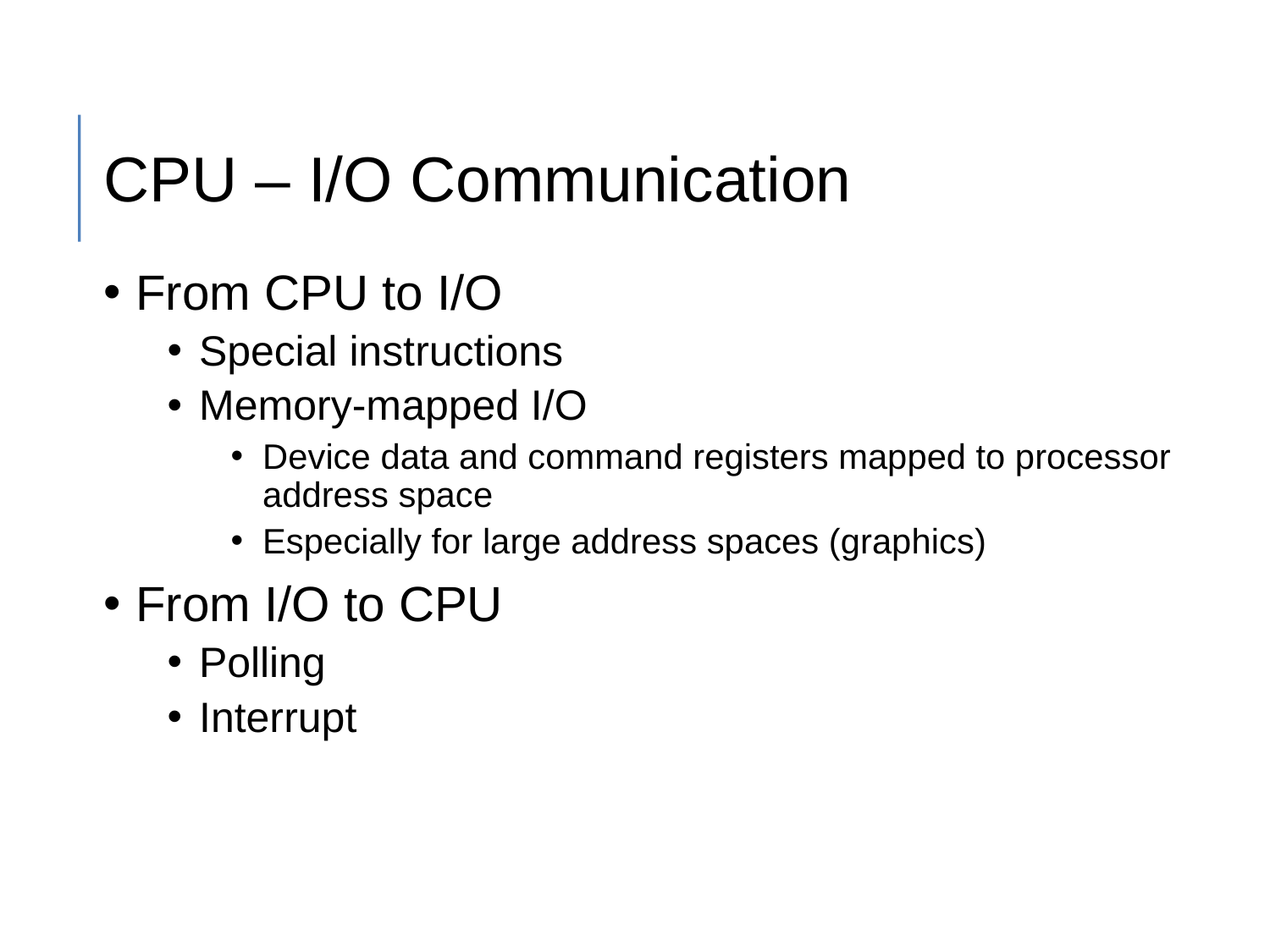

# CPU – I/O Communication
From CPU to I/O
Special instructions
Memory-mapped I/O
Device data and command registers mapped to processor address space
Especially for large address spaces (graphics)
From I/O to CPU
Polling
Interrupt